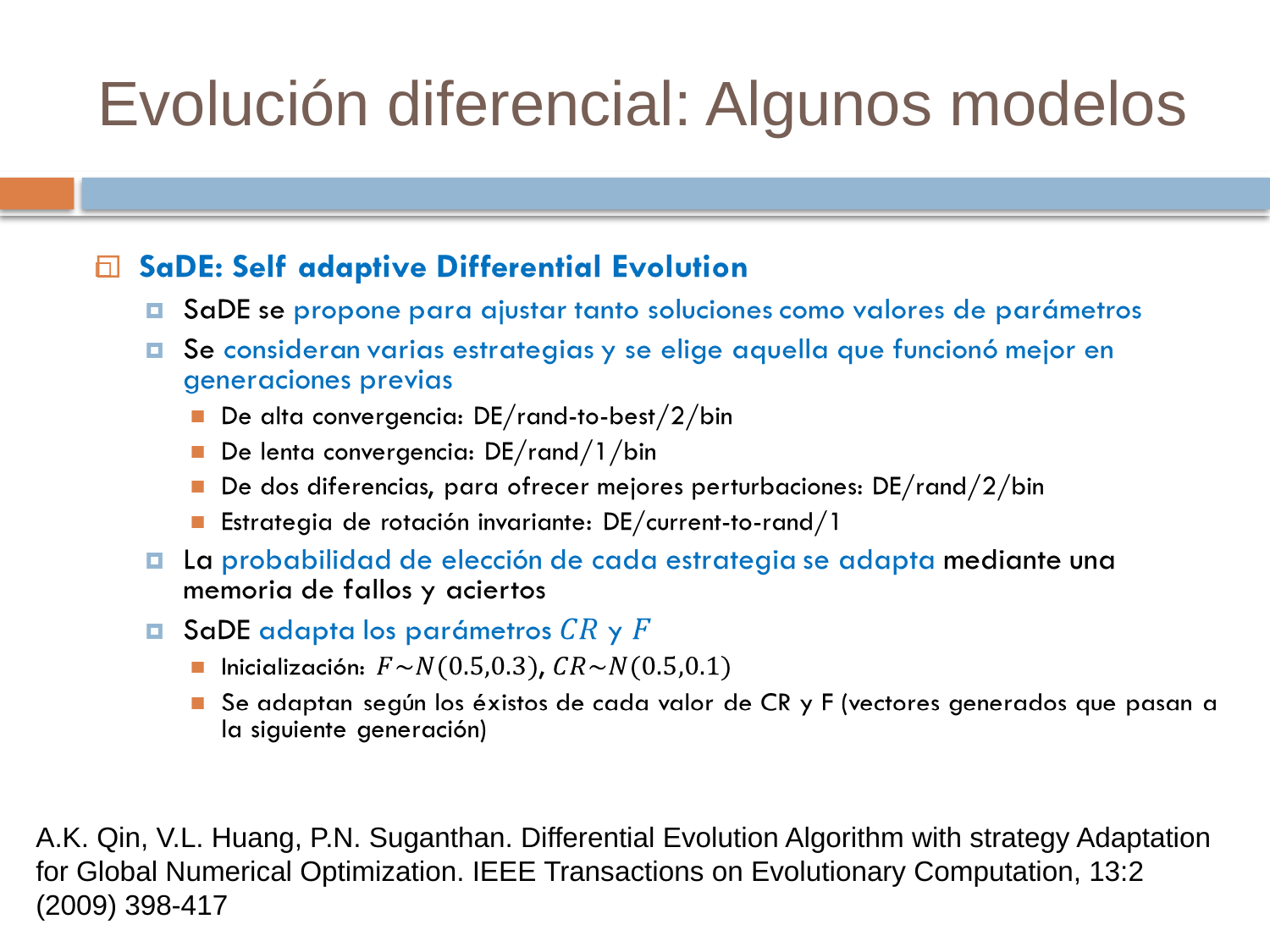

Evolución diferencial: Algunos modelos

A.K. Qin, V.L. Huang, P.N. Suganthan. Differential Evolution Algorithm with strategy Adaptation for Global Numerical Optimization. IEEE Transactions on Evolutionary Computation, 13:2 (2009) 398-417